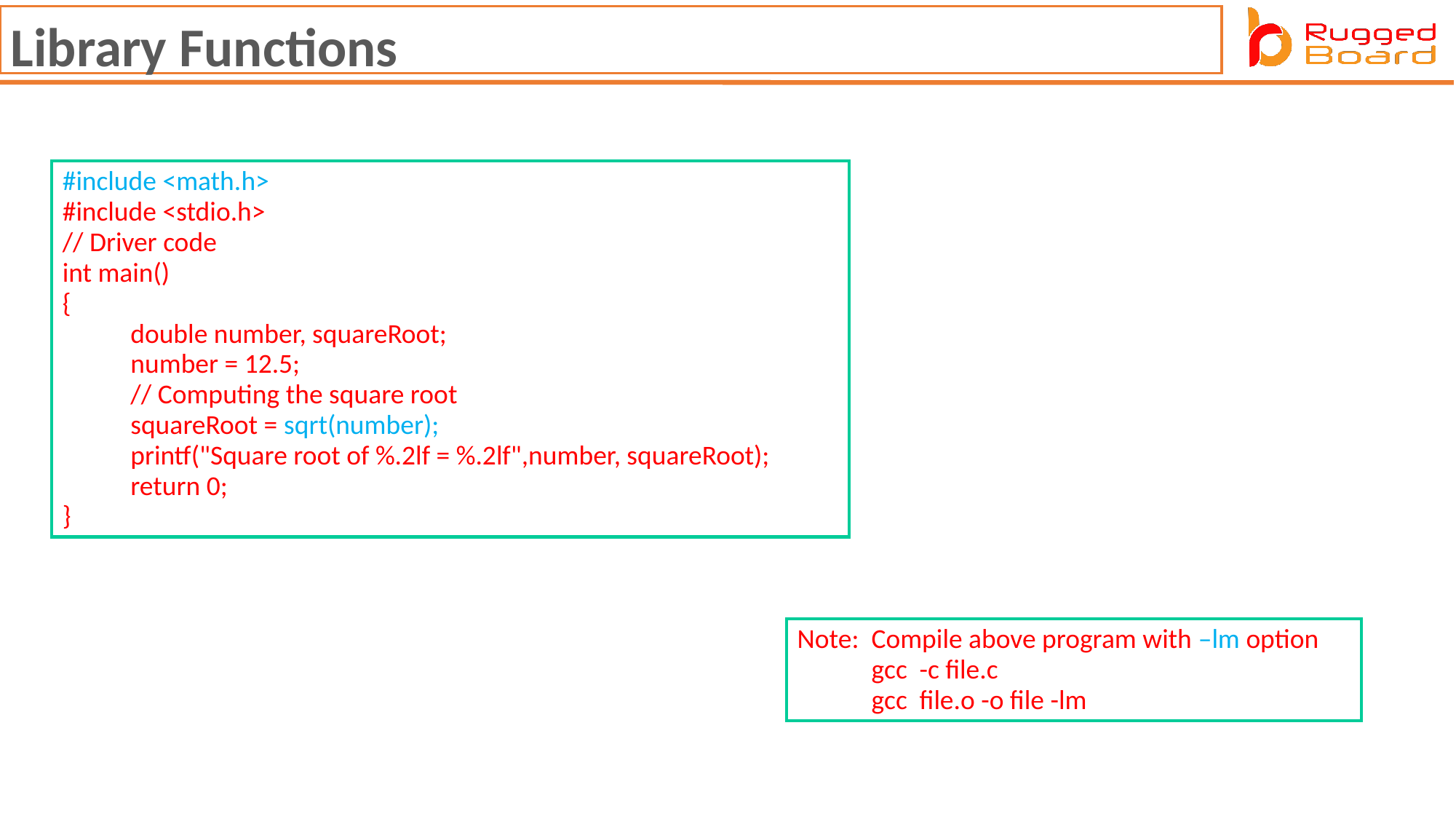

Library Functions
#include <math.h>
#include <stdio.h>
// Driver code
int main()
{
           double number, squareRoot;
           number = 12.5;
           // Computing the square root
           squareRoot = sqrt(number);
           printf("Square root of %.2lf = %.2lf",number, squareRoot);
           return 0;
}
Note:  Compile above program with –lm option
            gcc  -c file.c
            gcc  file.o -o file -lm